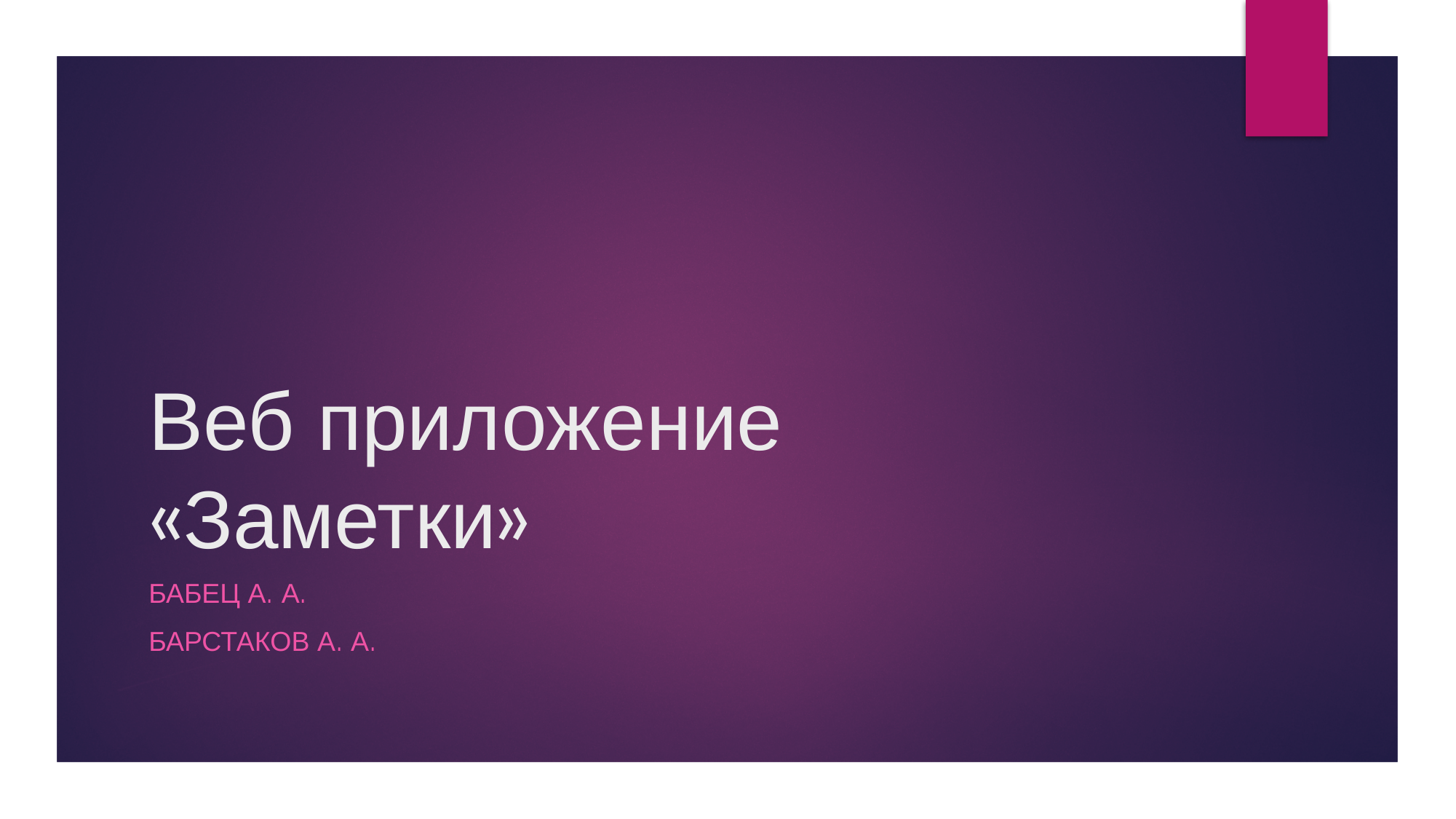

# Веб приложение «Заметки»
Бабец А. А.
Барстаков А. А.